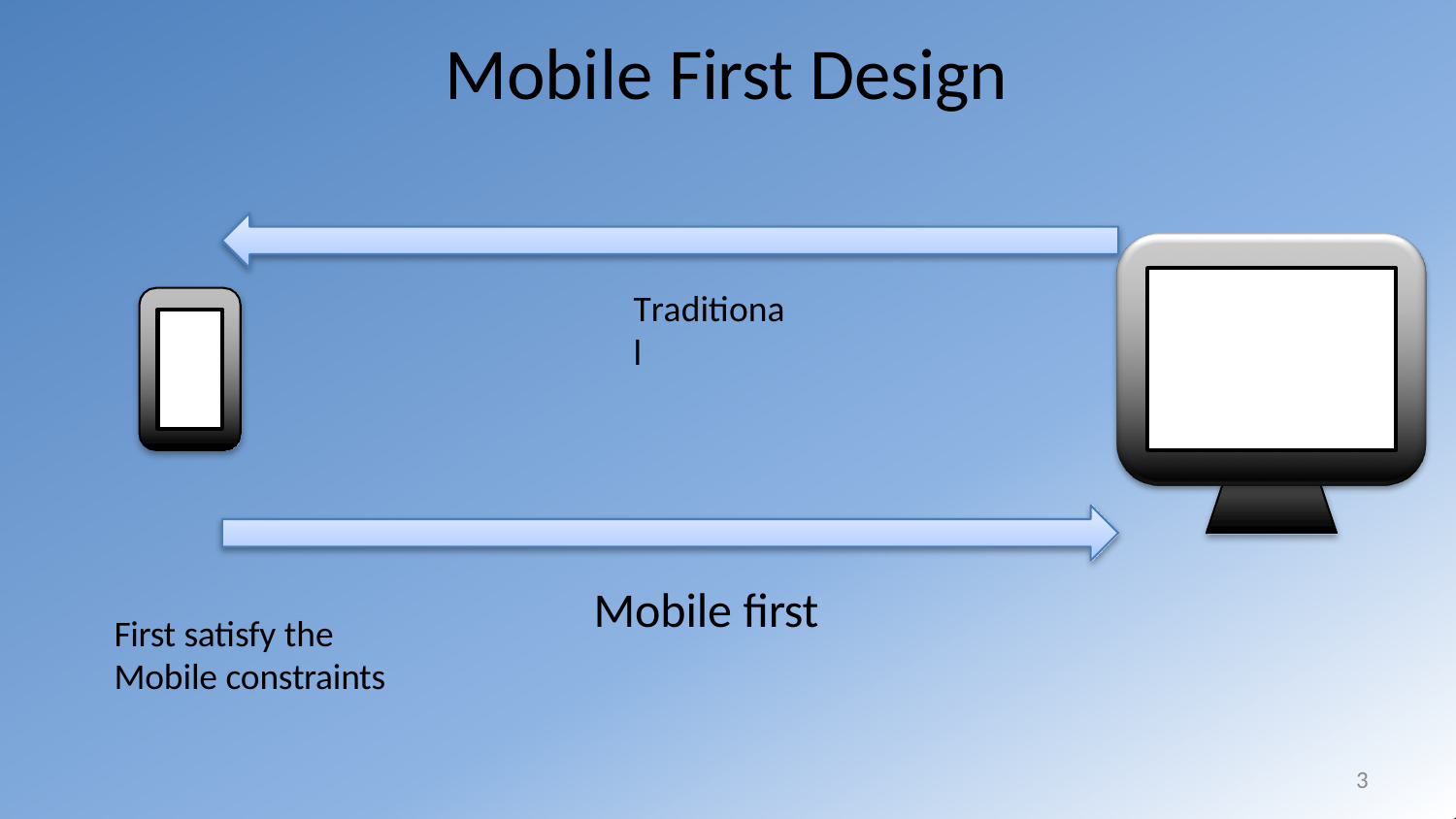

# Mobile First Design

Traditional

Mobile first
First satisfy the  Mobile constraints
3